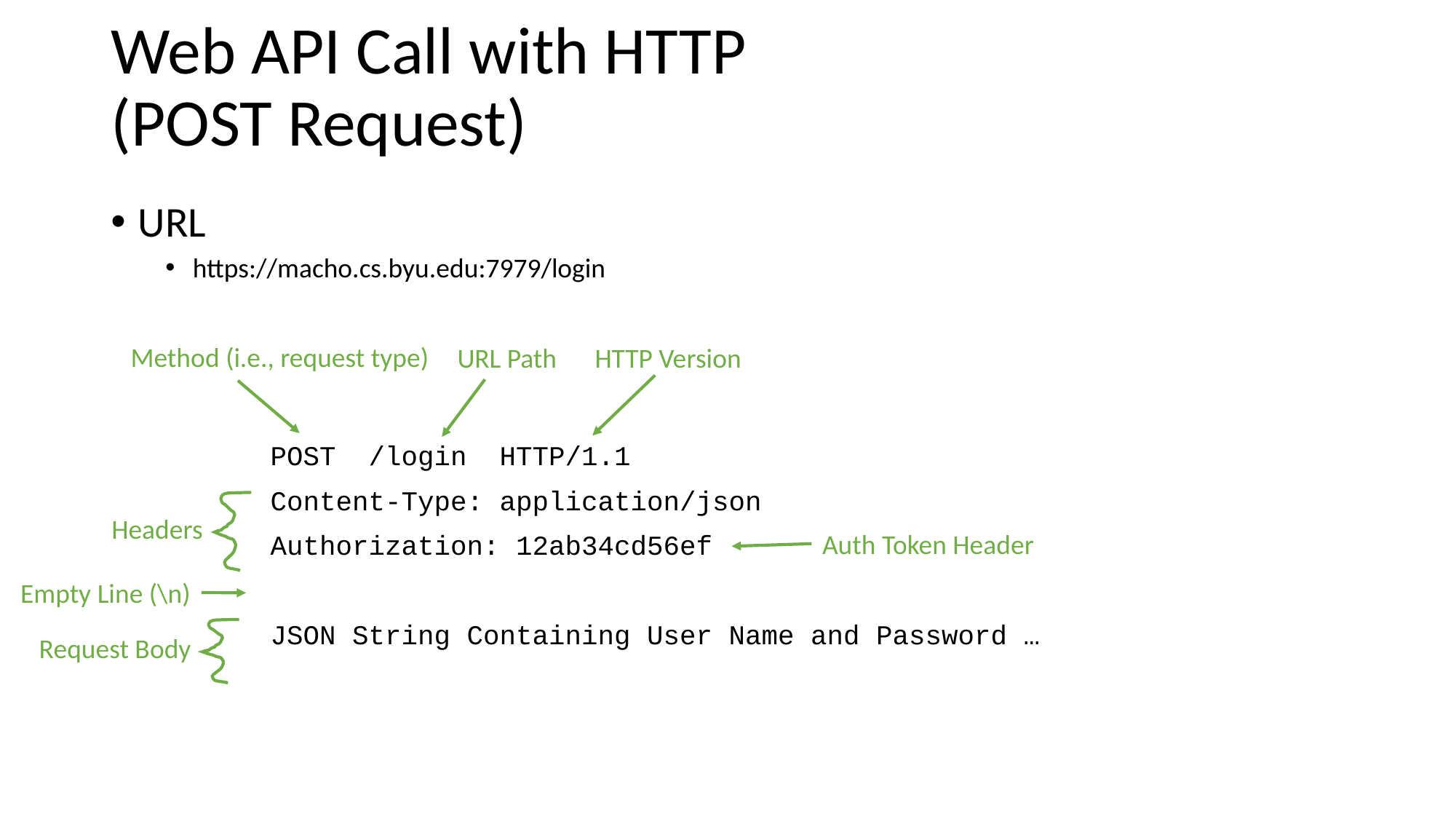

# Web API Call with HTTP (POST Request)
URL
https://macho.cs.byu.edu:7979/login
Method (i.e., request type)
URL Path
HTTP Version
POST  /login  HTTP/1.1
Content-Type: application/json
Authorization: 12ab34cd56ef

JSON String Containing User Name and Password …

Headers
Auth Token Header
Empty Line (\n)

Request Body